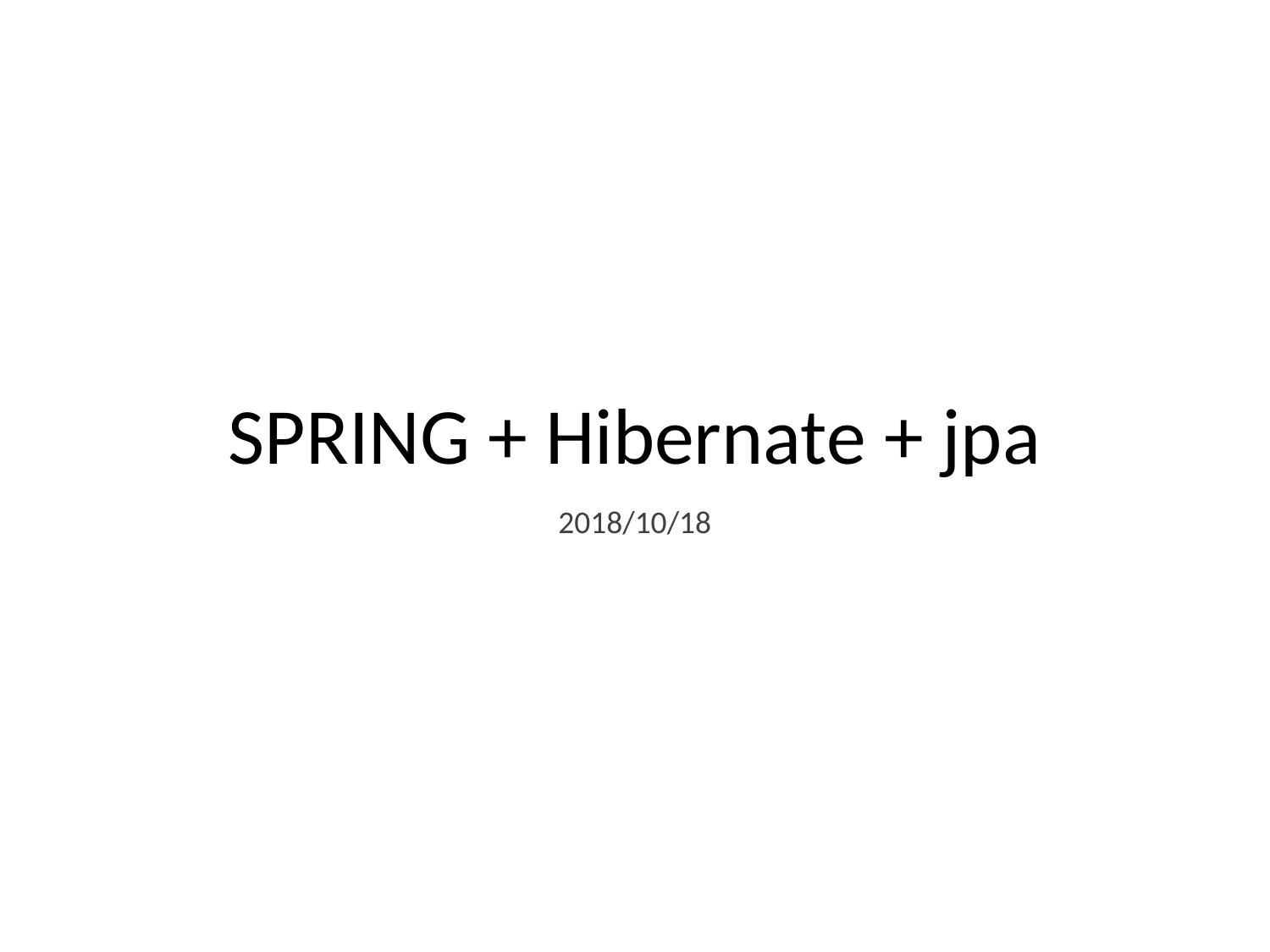

# SPRING + Hibernate + jpa
2018/10/18